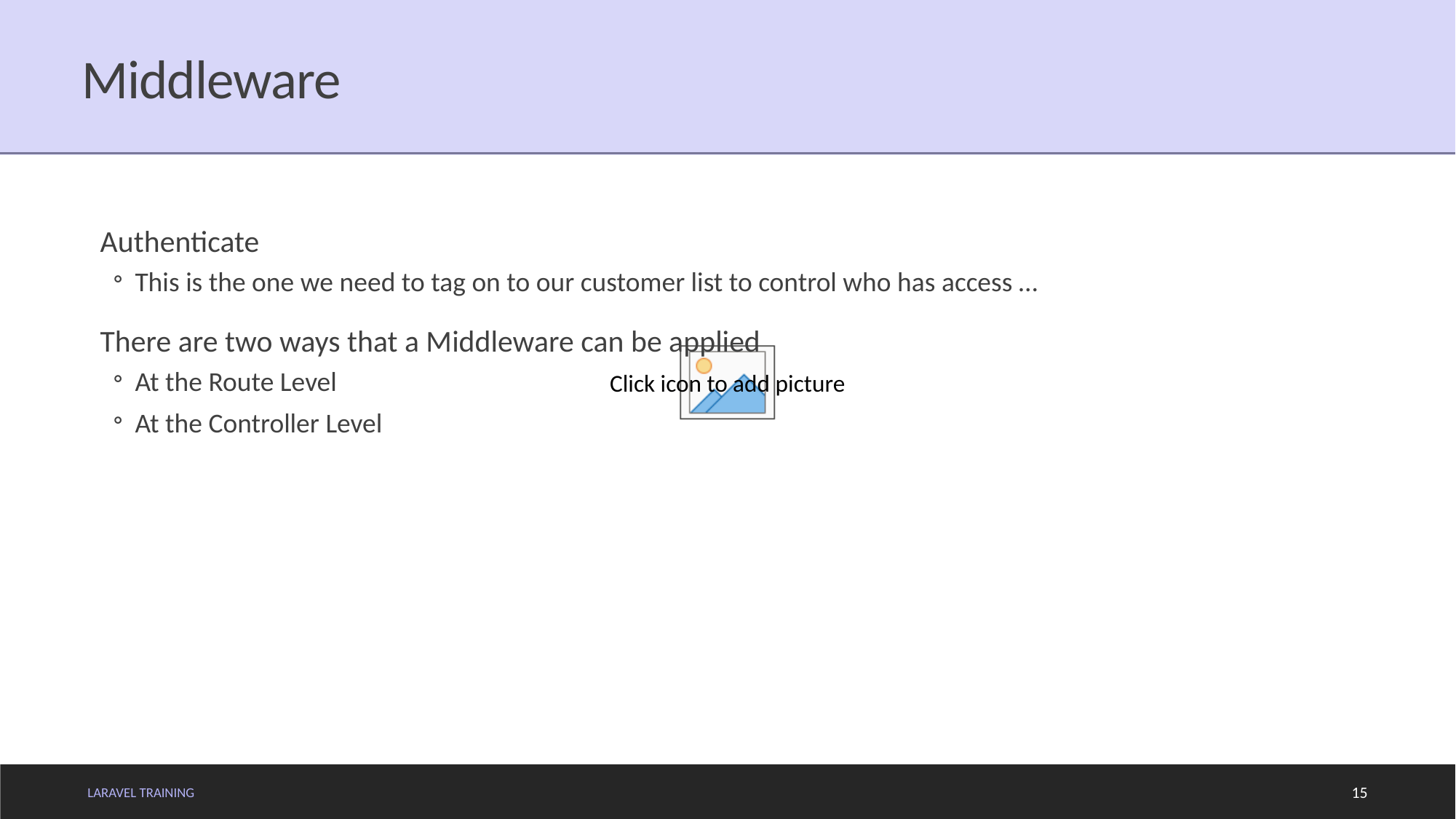

# Middleware
Authenticate
This is the one we need to tag on to our customer list to control who has access …
There are two ways that a Middleware can be applied
At the Route Level
At the Controller Level
LARAVEL TRAINING
15